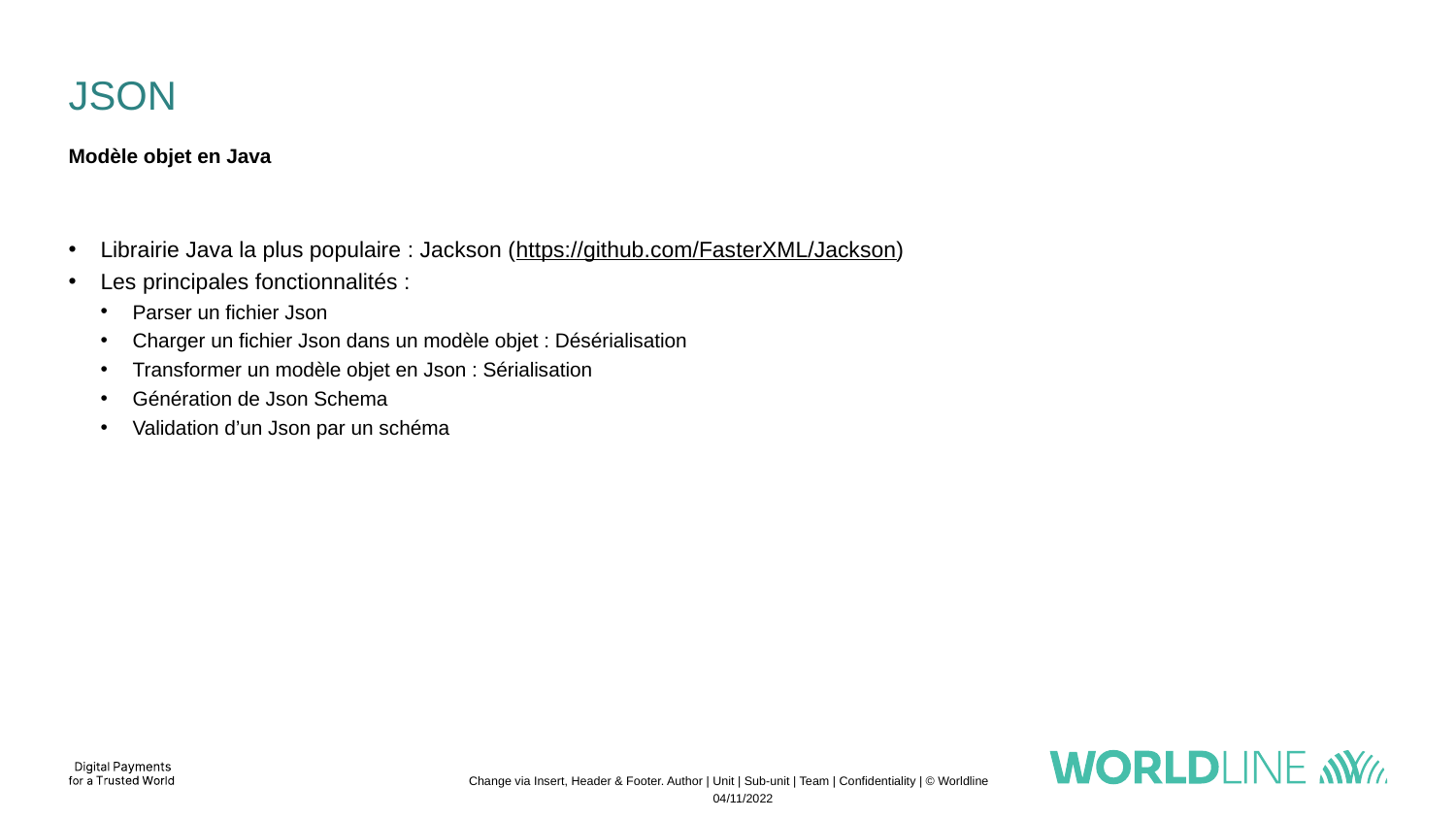

# JSON
Modèle objet en Java
Librairie Java la plus populaire : Jackson (https://github.com/FasterXML/Jackson)
Les principales fonctionnalités :
Parser un fichier Json
Charger un fichier Json dans un modèle objet : Désérialisation
Transformer un modèle objet en Json : Sérialisation
Génération de Json Schema
Validation d’un Json par un schéma
Change via Insert, Header & Footer. Author | Unit | Sub-unit | Team | Confidentiality | © Worldline
04/11/2022